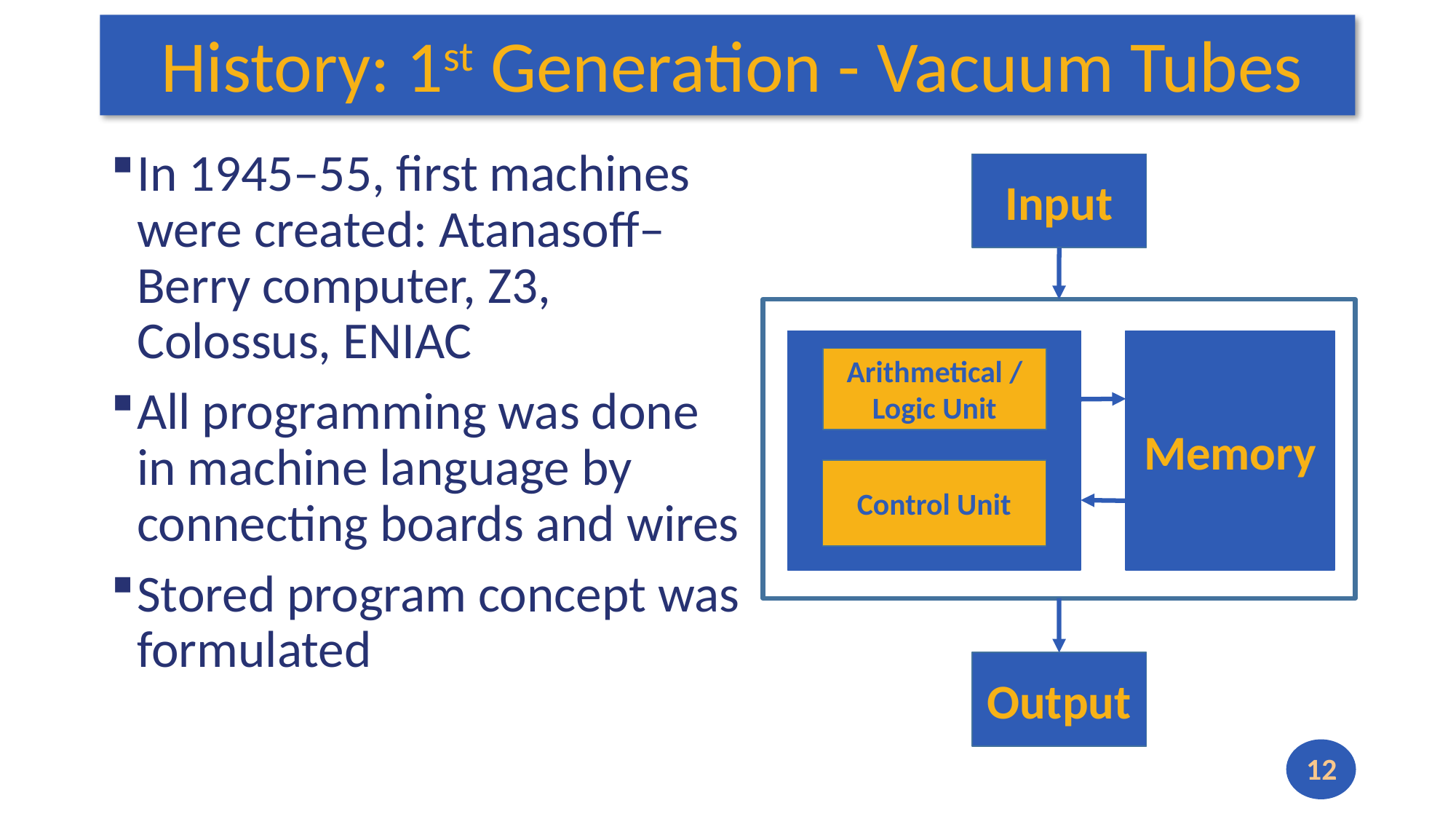

# History: 1st Generation - Vacuum Tubes
In 1945–55, first machines were created: Atanasoff–Berry computer, Z3, Colossus, ENIAC
All programming was done in machine language by connecting boards and wires
Stored program concept was formulated

Input

Memory
Arithmetical / Logic Unit
Control Unit
Output
12